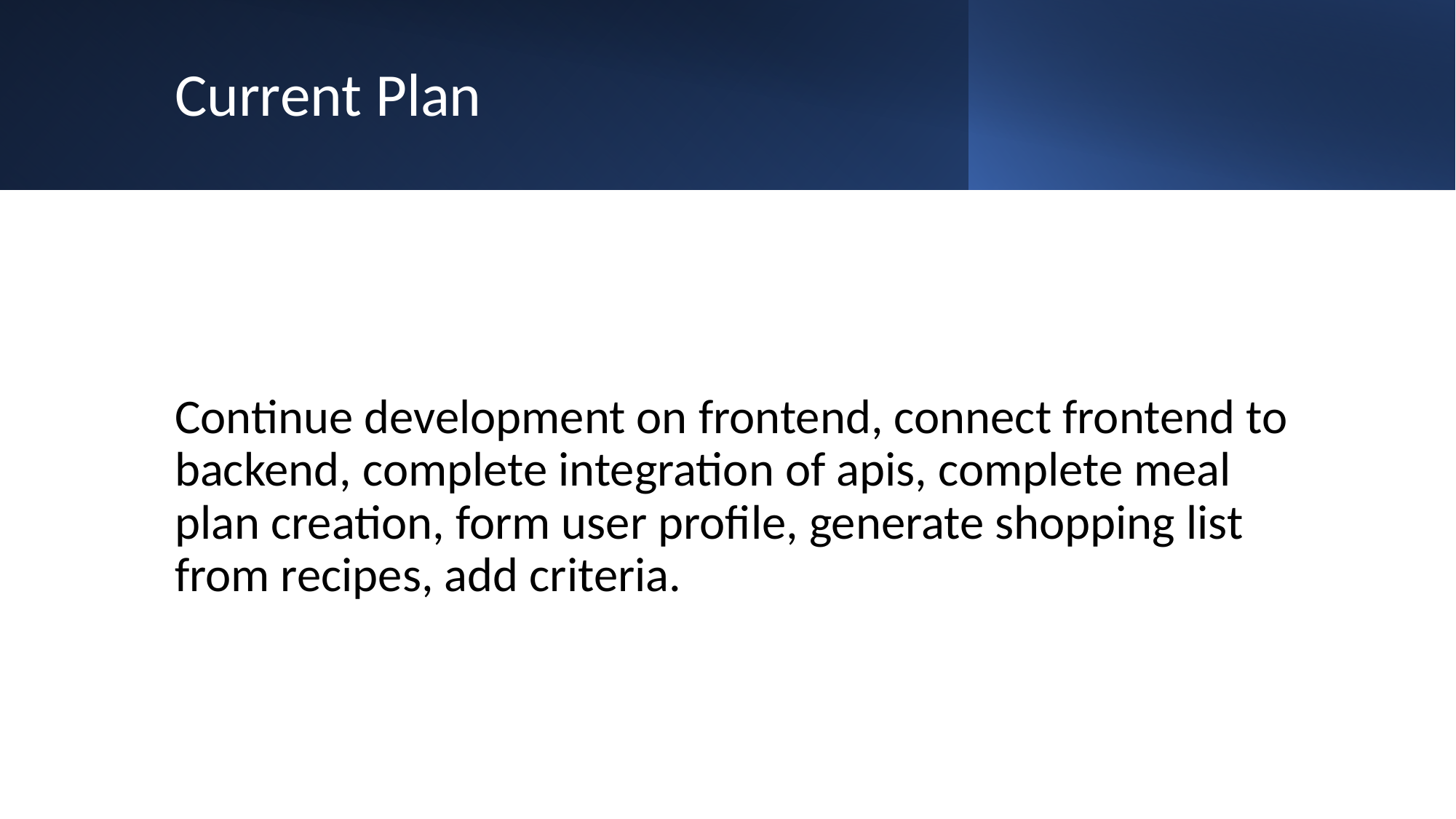

# Current Plan
Continue development on frontend, connect frontend to backend, complete integration of apis, complete meal plan creation, form user profile, generate shopping list from recipes, add criteria.